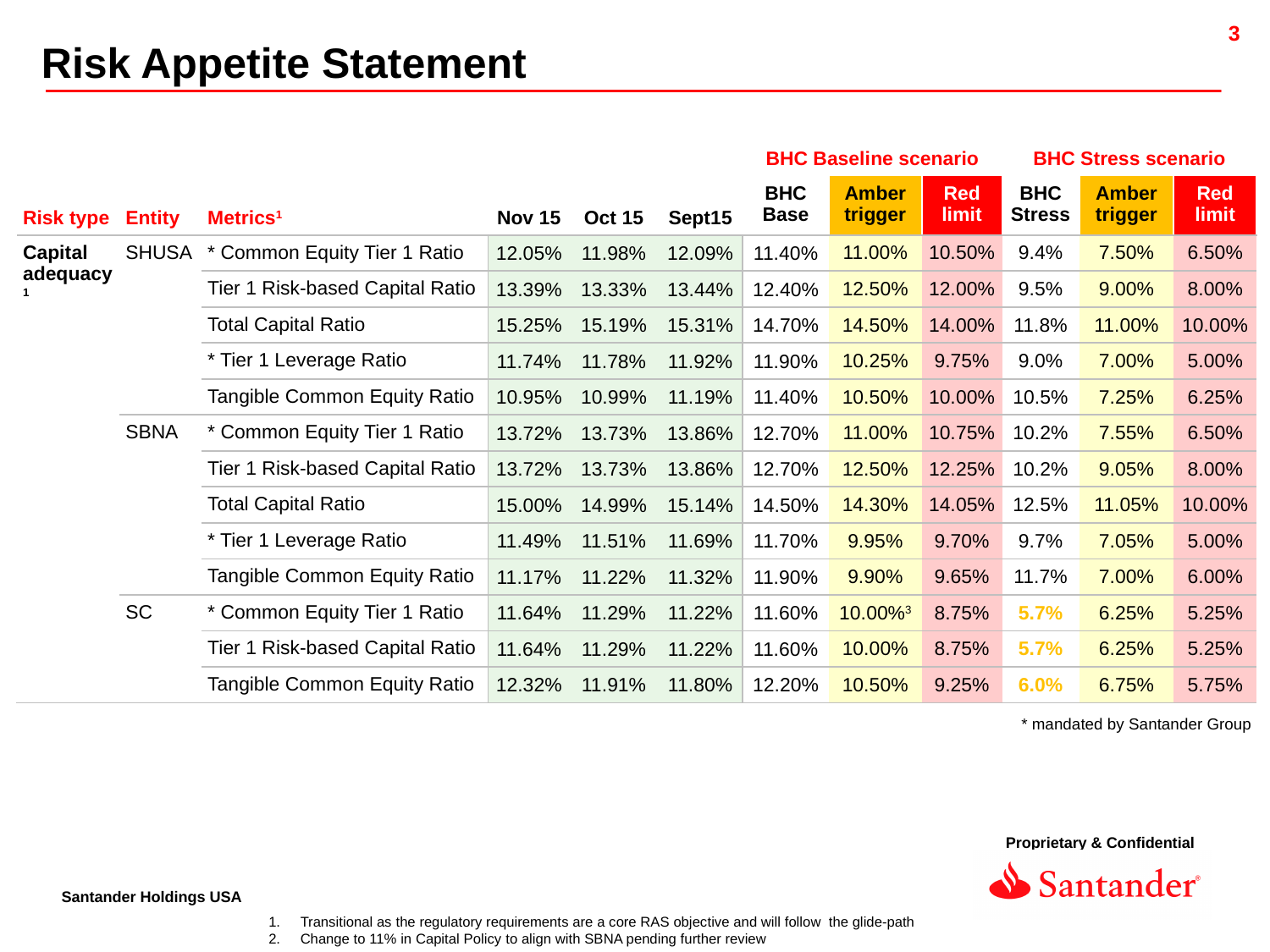

Risk Appetite Statement
| Risk type | Entity | Metrics1 |  |  |  | BHC Baseline scenario |  |  | BHC Stress scenario |  |  |
| --- | --- | --- | --- | --- | --- | --- | --- | --- | --- | --- | --- |
|  |  |  | Nov 15 | Oct 15 | Sept15 | BHC Base | Amber trigger | Red limit | BHC Stress | Amber trigger | Red limit |
| Capital adequacy1 | SHUSA | \* Common Equity Tier 1 Ratio | 12.05% | 11.98% | 12.09% | 11.40% | 11.00% | 10.50% | 9.4% | 7.50% | 6.50% |
|  |  | Tier 1 Risk-based Capital Ratio | 13.39% | 13.33% | 13.44% | 12.40% | 12.50% | 12.00% | 9.5% | 9.00% | 8.00% |
|  |  | Total Capital Ratio | 15.25% | 15.19% | 15.31% | 14.70% | 14.50% | 14.00% | 11.8% | 11.00% | 10.00% |
|  |  | \* Tier 1 Leverage Ratio | 11.74% | 11.78% | 11.92% | 11.90% | 10.25% | 9.75% | 9.0% | 7.00% | 5.00% |
|  |  | Tangible Common Equity Ratio | 10.95% | 10.99% | 11.19% | 11.40% | 10.50% | 10.00% | 10.5% | 7.25% | 6.25% |
|  | SBNA | \* Common Equity Tier 1 Ratio | 13.72% | 13.73% | 13.86% | 12.70% | 11.00% | 10.75% | 10.2% | 7.55% | 6.50% |
|  |  | Tier 1 Risk-based Capital Ratio | 13.72% | 13.73% | 13.86% | 12.70% | 12.50% | 12.25% | 10.2% | 9.05% | 8.00% |
|  |  | Total Capital Ratio | 15.00% | 14.99% | 15.14% | 14.50% | 14.30% | 14.05% | 12.5% | 11.05% | 10.00% |
|  |  | \* Tier 1 Leverage Ratio | 11.49% | 11.51% | 11.69% | 11.70% | 9.95% | 9.70% | 9.7% | 7.05% | 5.00% |
|  |  | Tangible Common Equity Ratio | 11.17% | 11.22% | 11.32% | 11.90% | 9.90% | 9.65% | 11.7% | 7.00% | 6.00% |
|  | SC | \* Common Equity Tier 1 Ratio | 11.64% | 11.29% | 11.22% | 11.60% | 10.00%3 | 8.75% | 5.7% | 6.25% | 5.25% |
|  |  | Tier 1 Risk-based Capital Ratio | 11.64% | 11.29% | 11.22% | 11.60% | 10.00% | 8.75% | 5.7% | 6.25% | 5.25% |
|  |  | Tangible Common Equity Ratio | 12.32% | 11.91% | 11.80% | 12.20% | 10.50% | 9.25% | 6.0% | 6.75% | 5.75% |
* mandated by Santander Group
Transitional as the regulatory requirements are a core RAS objective and will follow  the glide-path
Change to 11% in Capital Policy to align with SBNA pending further review